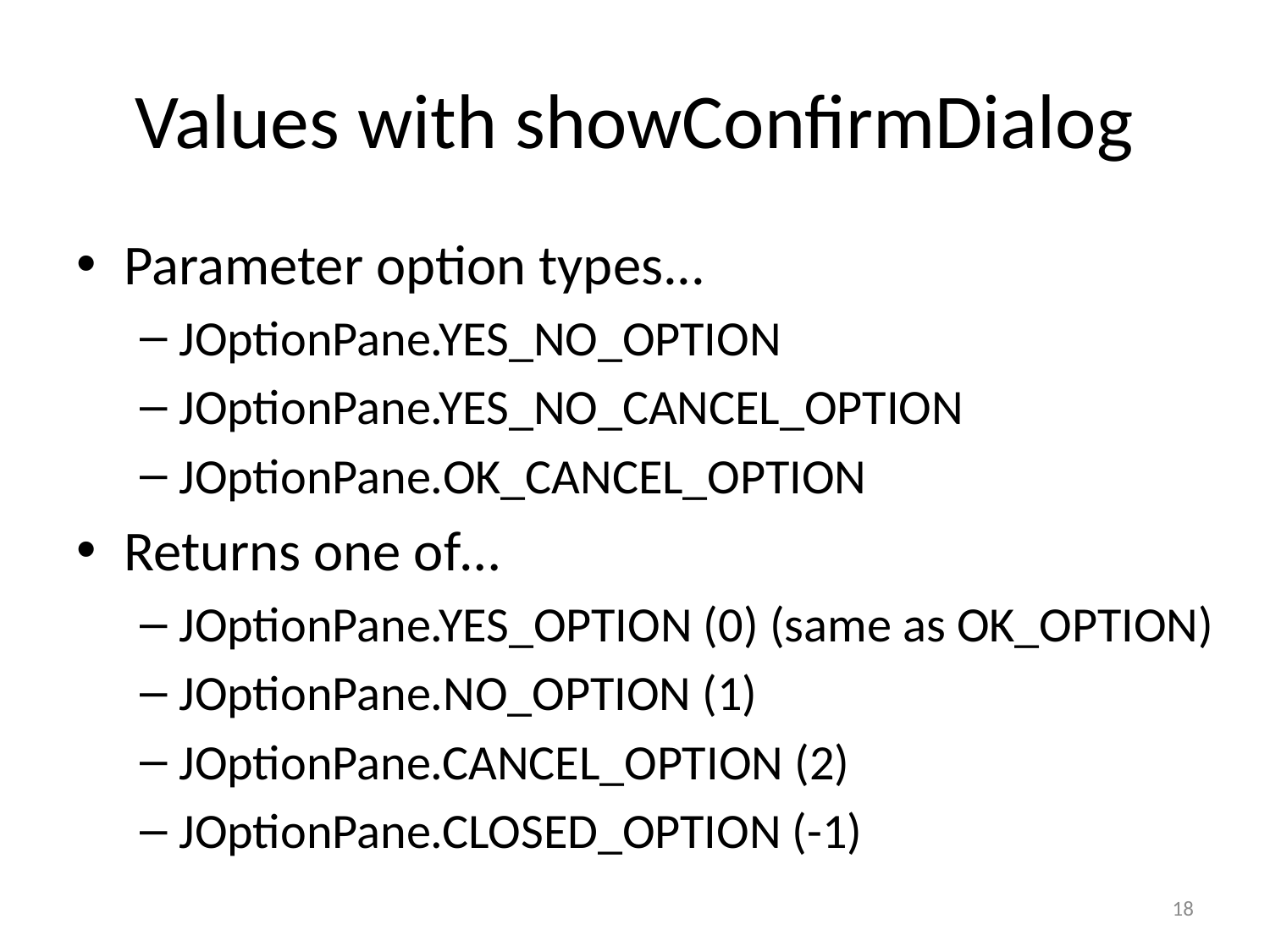

# Values with showConfirmDialog
Parameter option types...
JOptionPane.YES_NO_OPTION
JOptionPane.YES_NO_CANCEL_OPTION
JOptionPane.OK_CANCEL_OPTION
Returns one of…
JOptionPane.YES_OPTION (0) (same as OK_OPTION)
JOptionPane.NO_OPTION (1)
JOptionPane.CANCEL_OPTION (2)
JOptionPane.CLOSED_OPTION (-1)

18